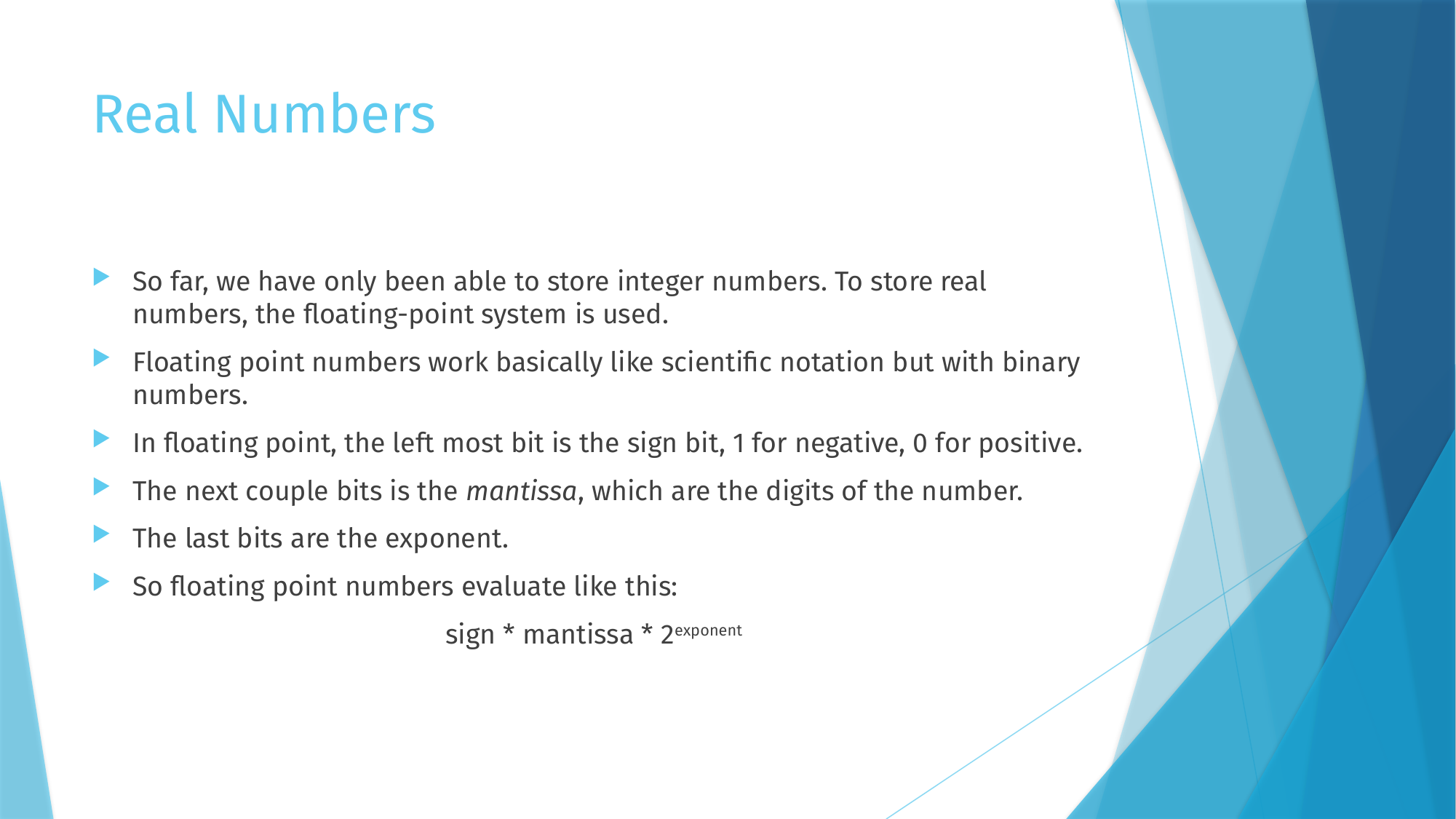

# Real Numbers
So far, we have only been able to store integer numbers. To store real numbers, the floating-point system is used.
Floating point numbers work basically like scientific notation but with binary numbers.
In floating point, the left most bit is the sign bit, 1 for negative, 0 for positive.
The next couple bits is the mantissa, which are the digits of the number.
The last bits are the exponent.
So floating point numbers evaluate like this:
sign * mantissa * 2exponent